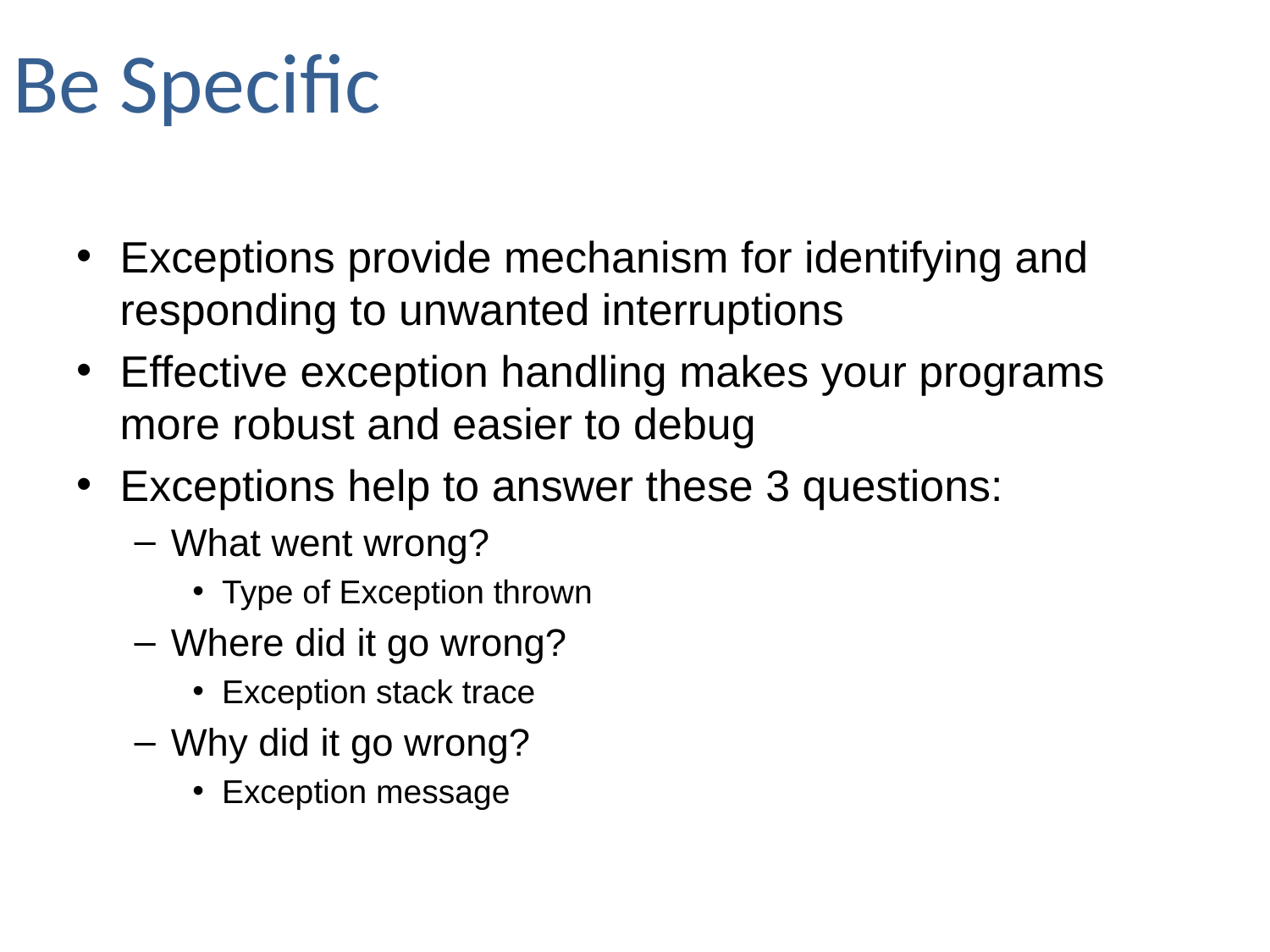

Be Specific
Exceptions provide mechanism for identifying and responding to unwanted interruptions
Effective exception handling makes your programs more robust and easier to debug
Exceptions help to answer these 3 questions:
What went wrong?
Type of Exception thrown
Where did it go wrong?
Exception stack trace
Why did it go wrong?
Exception message